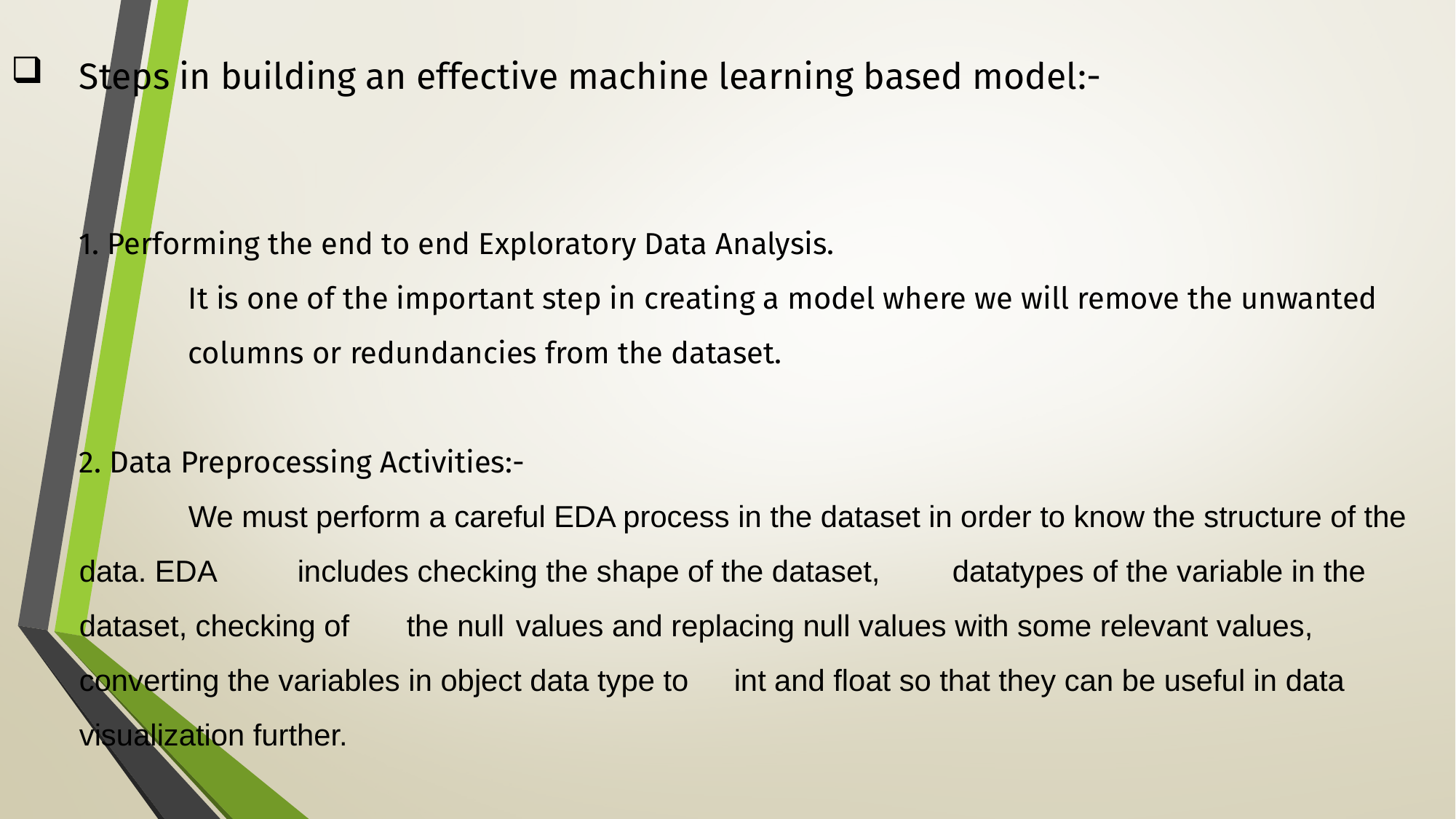

# Steps in building an effective machine learning based model:- 1. Performing the end to end Exploratory Data Analysis. It is one of the important step in creating a model where we will remove the unwanted  	columns or redundancies from the dataset. 2. Data Preprocessing Activities:- We must perform a careful EDA process in the dataset in order to know the structure of the data. EDA 	includes checking the shape of the dataset, 	datatypes of the variable in the dataset, checking of 	the null 	values and replacing null values with some relevant values, converting the variables in object data type to 	int and float so that they can be useful in data visualization further.